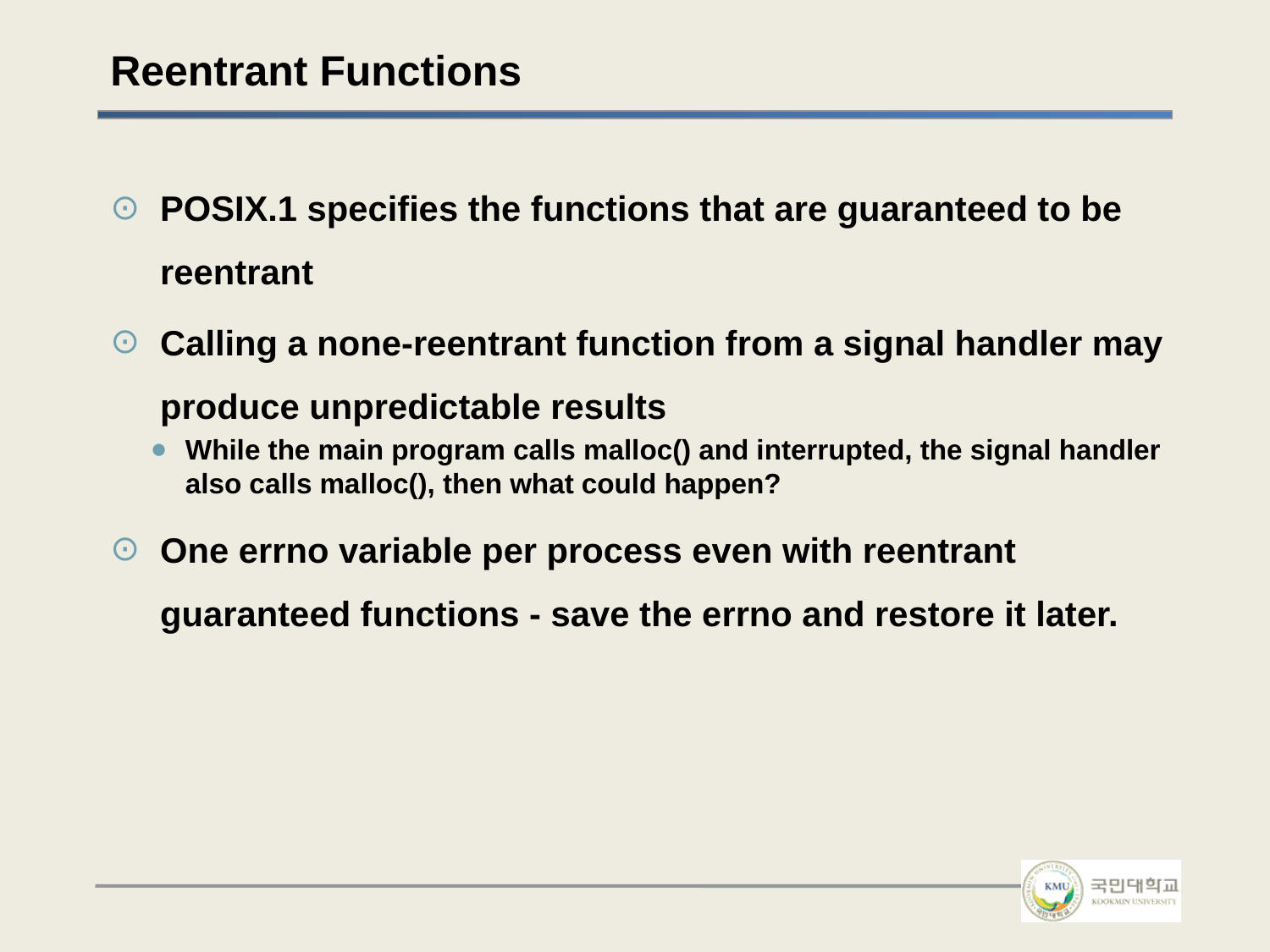

# Reentrant Functions
POSIX.1 specifies the functions that are guaranteed to be reentrant
Calling a none-reentrant function from a signal handler may produce unpredictable results
While the main program calls malloc() and interrupted, the signal handler also calls malloc(), then what could happen?
One errno variable per process even with reentrant guaranteed functions - save the errno and restore it later.